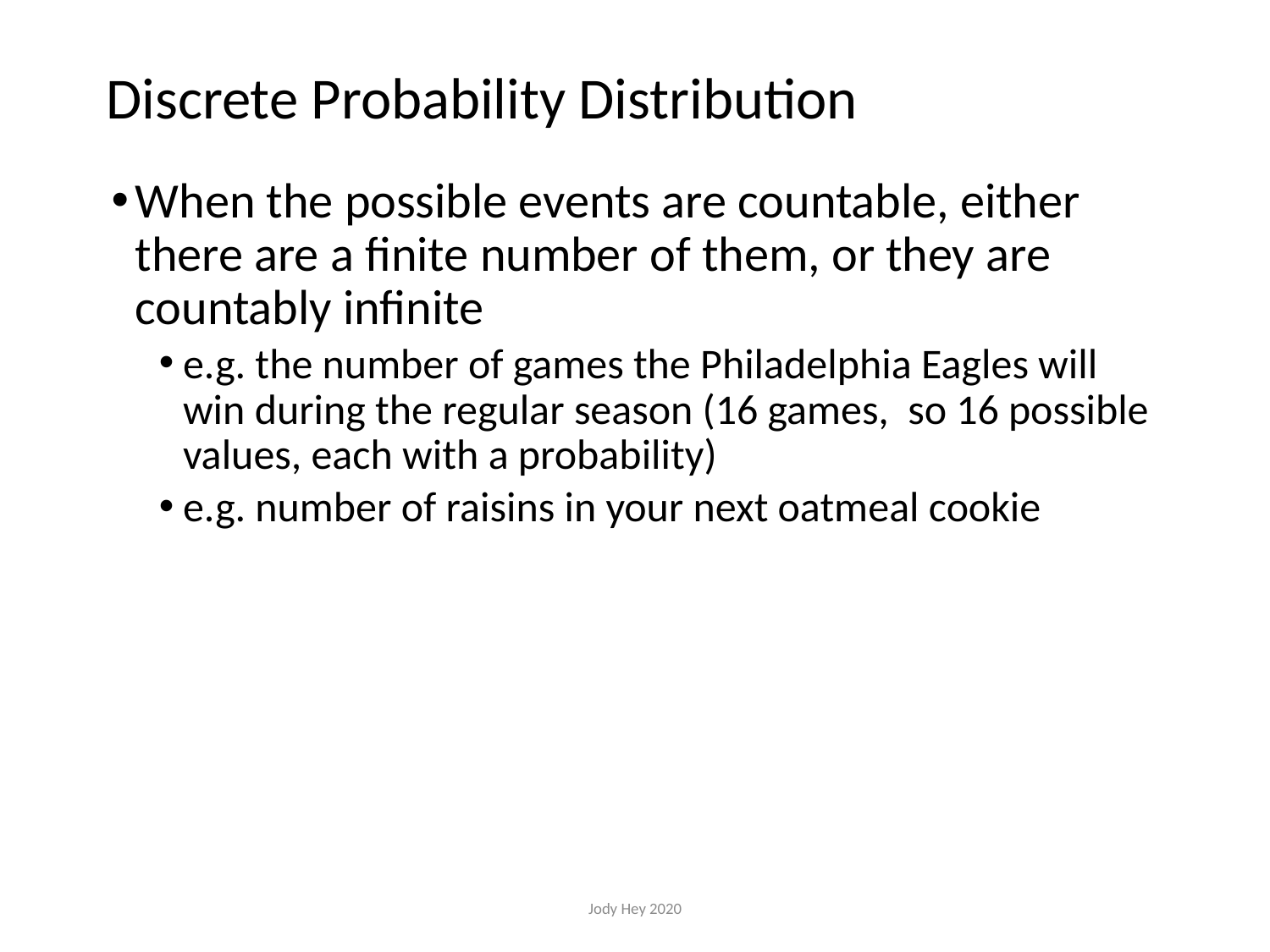

# Discrete Probability Distribution
When the possible events are countable, either there are a finite number of them, or they are countably infinite
e.g. the number of games the Philadelphia Eagles will win during the regular season (16 games,  so 16 possible values, each with a probability)
e.g. number of raisins in your next oatmeal cookie
Jody Hey 2020